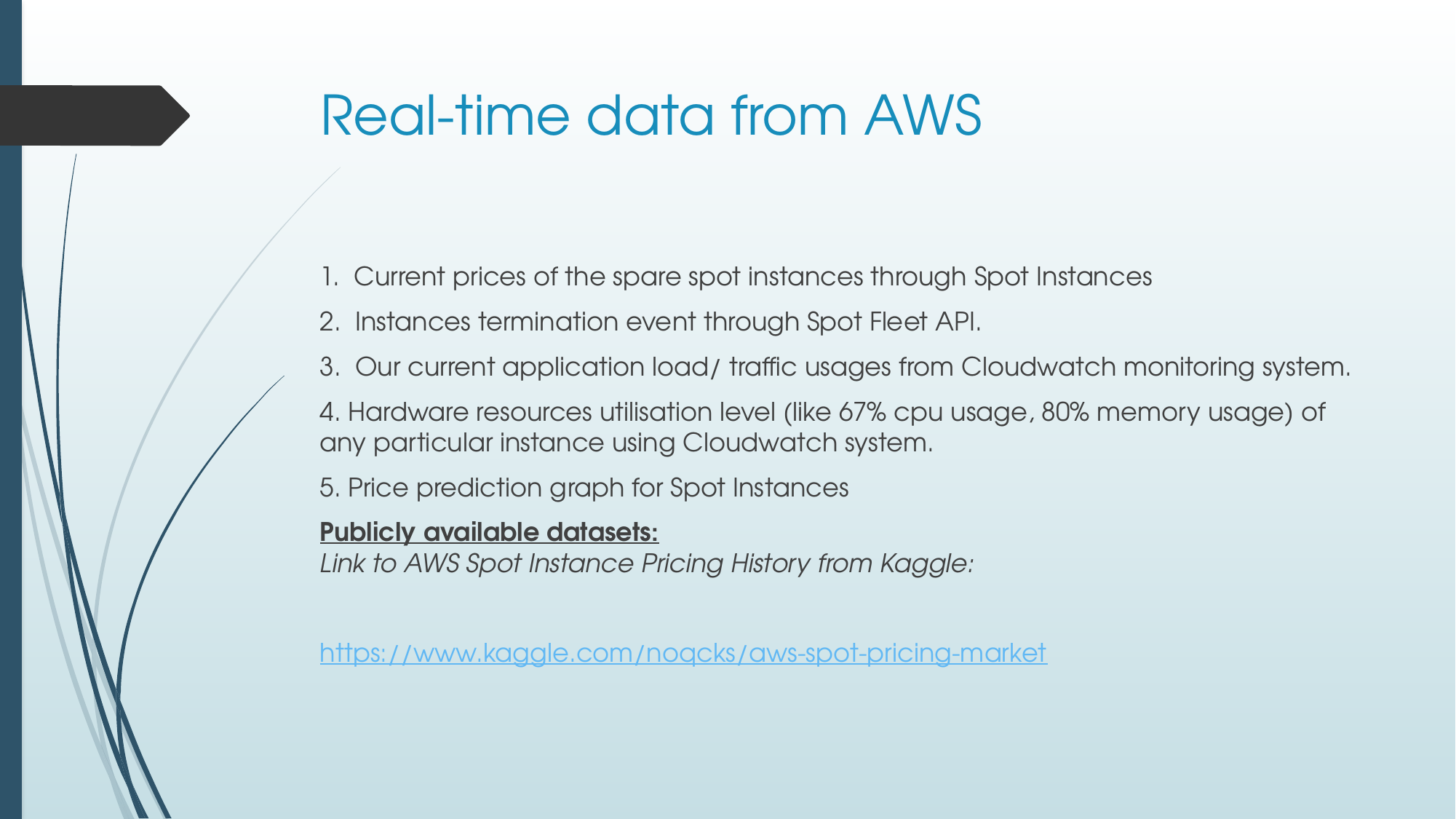

# Real-time data from AWS
1.  Current prices of the spare spot instances through Spot Instances
2.  Instances termination event through Spot Fleet API.
3.  Our current application load/ traffic usages from Cloudwatch monitoring system.
4. Hardware resources utilisation level (like 67% cpu usage, 80% memory usage) of any particular instance using Cloudwatch system.
5. Price prediction graph for Spot Instances
Publicly available datasets:
Link to AWS Spot Instance Pricing History from Kaggle:

https://www.kaggle.com/noqcks/aws-spot-pricing-market